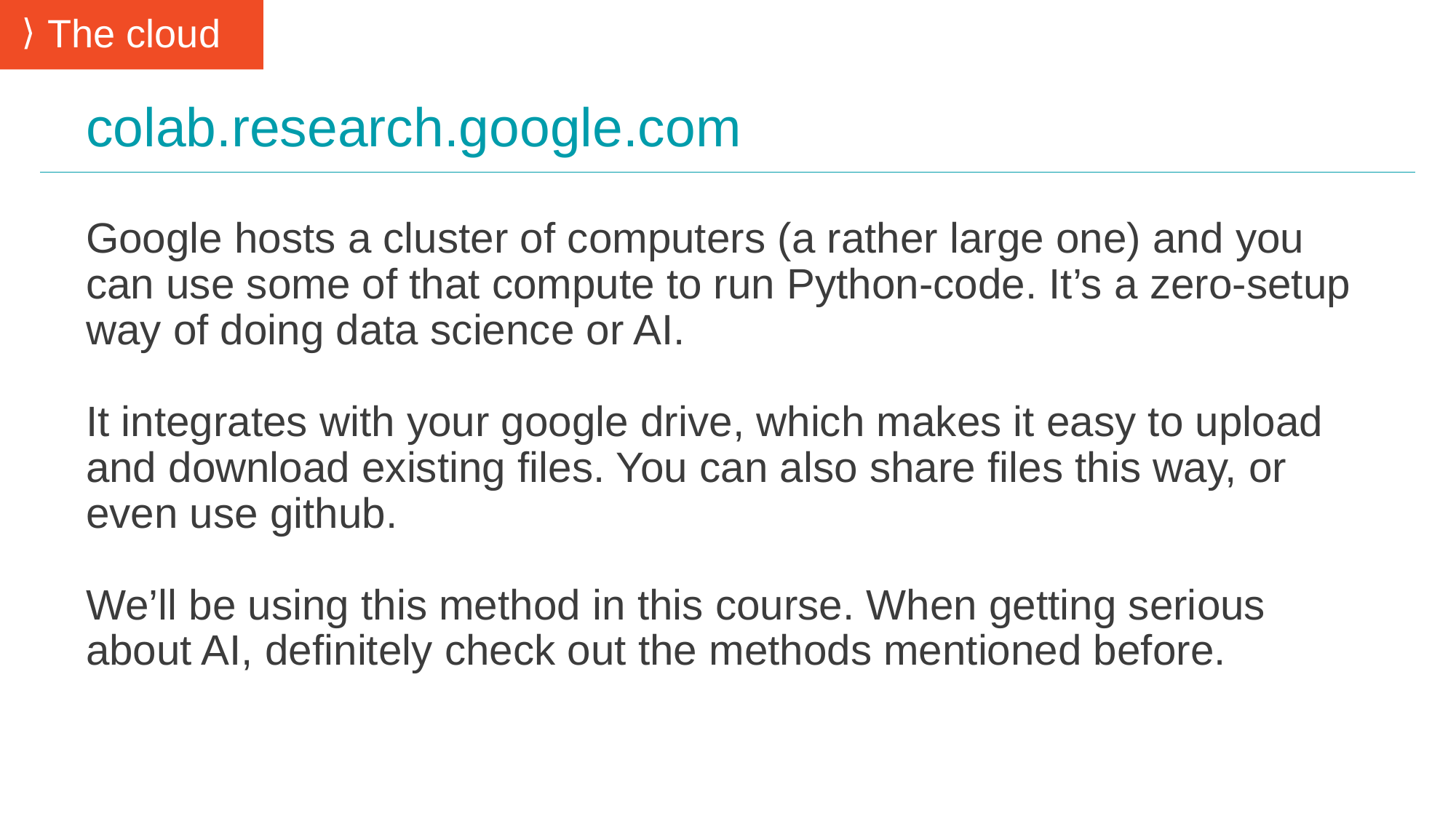

The cloud
# colab.research.google.com
Google hosts a cluster of computers (a rather large one) and you can use some of that compute to run Python-code. It’s a zero-setup way of doing data science or AI.

It integrates with your google drive, which makes it easy to upload and download existing files. You can also share files this way, or even use github.

We’ll be using this method in this course. When getting serious about AI, definitely check out the methods mentioned before.